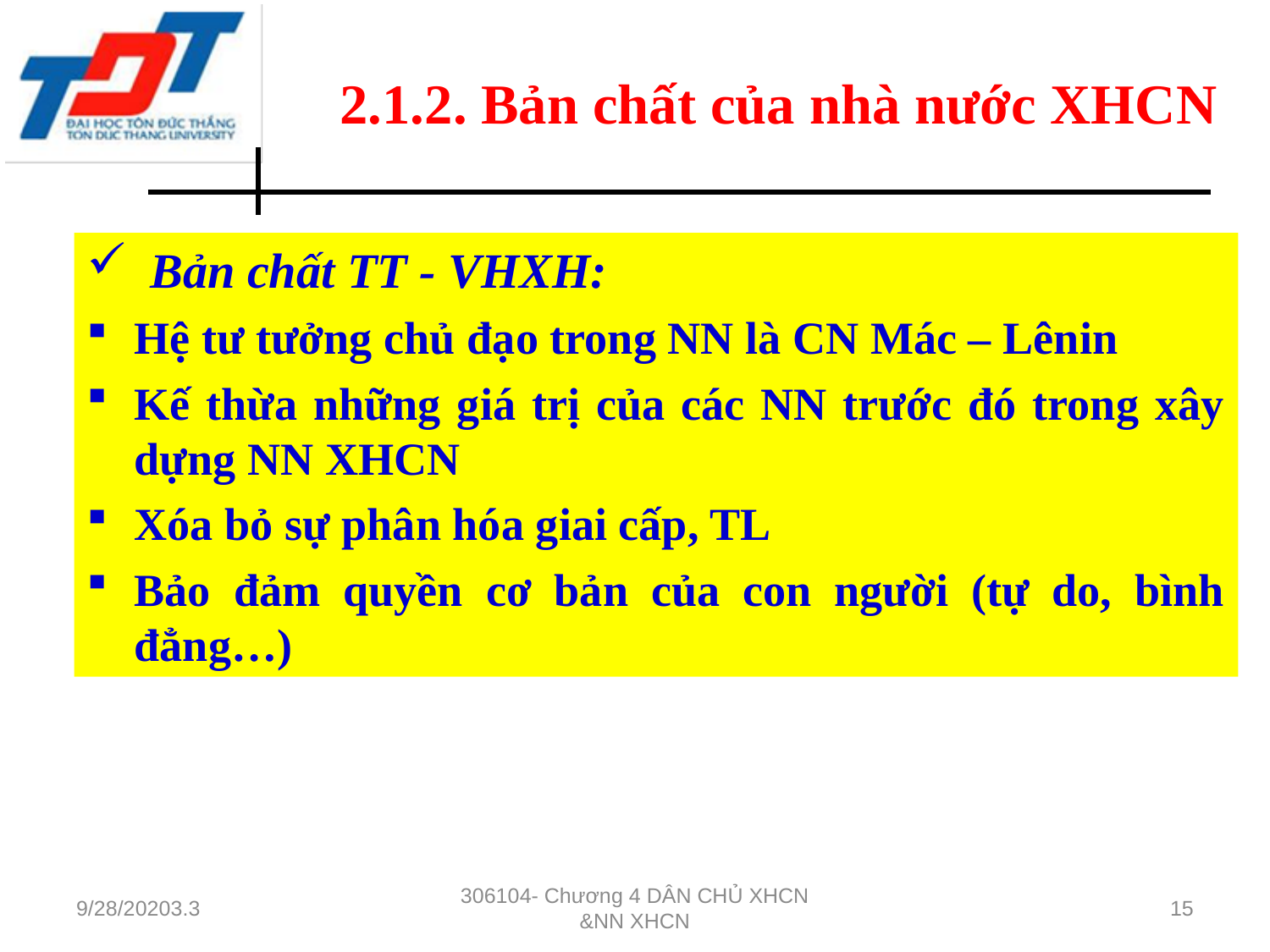

2.1.2. Bản chất của nhà nước XHCN
Bản chất TT - VHXH:
Hệ tư tưởng chủ đạo trong NN là CN Mác – Lênin
Kế thừa những giá trị của các NN trước đó trong xây dựng NN XHCN
Xóa bỏ sự phân hóa giai cấp, TL
Bảo đảm quyền cơ bản của con người (tự do, bình đẳng…)
9/28/20203.3
306104- Chương 4 DÂN CHỦ XHCN &NN XHCN
15